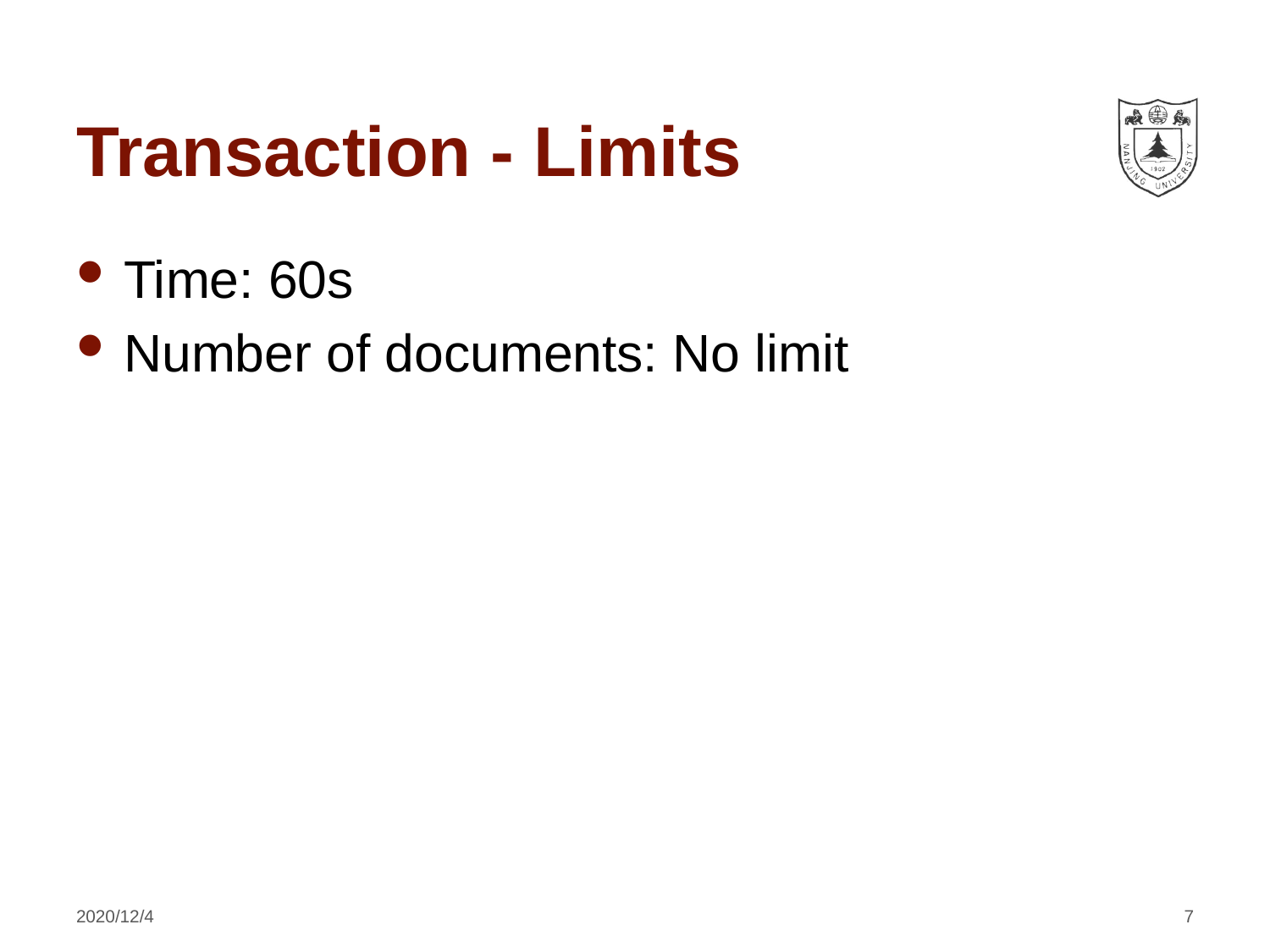

# Transaction - Limits
Time: 60s
Number of documents: No limit

2020/12/4

7